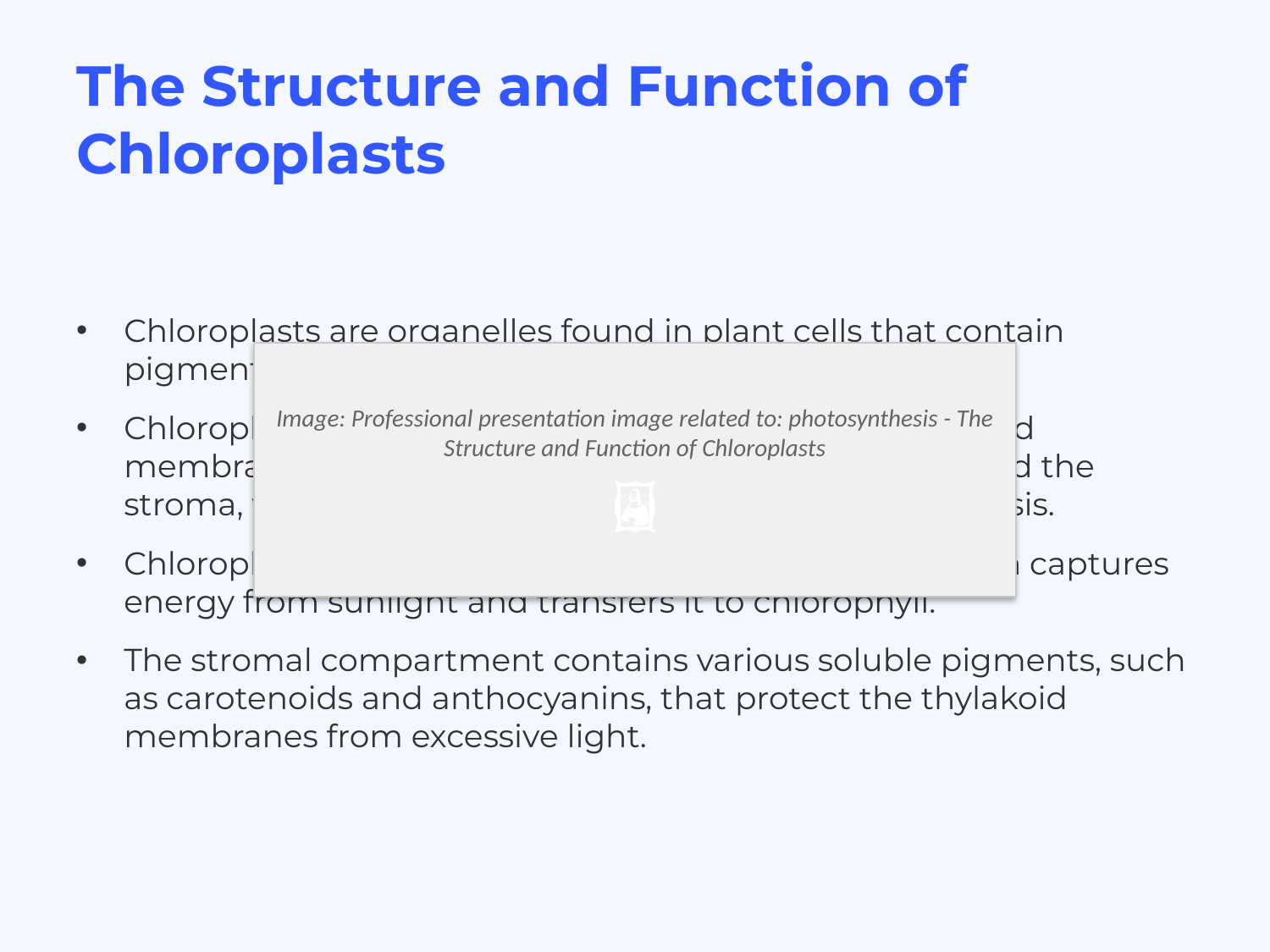

# The Structure and Function of Chloroplasts

Chloroplasts are organelles found in plant cells that contain pigments such as chlorophyll.
Chloroplasts have two main compartments: the thylakoid membranes, where light-dependent reactions occur, and the stroma, which houses enzymes involved in photosynthesis.
Chloroplasts also have a light-harvesting complex, which captures energy from sunlight and transfers it to chlorophyll.
The stromal compartment contains various soluble pigments, such as carotenoids and anthocyanins, that protect the thylakoid membranes from excessive light.
Image: Professional presentation image related to: photosynthesis - The Structure and Function of Chloroplasts
🖼️